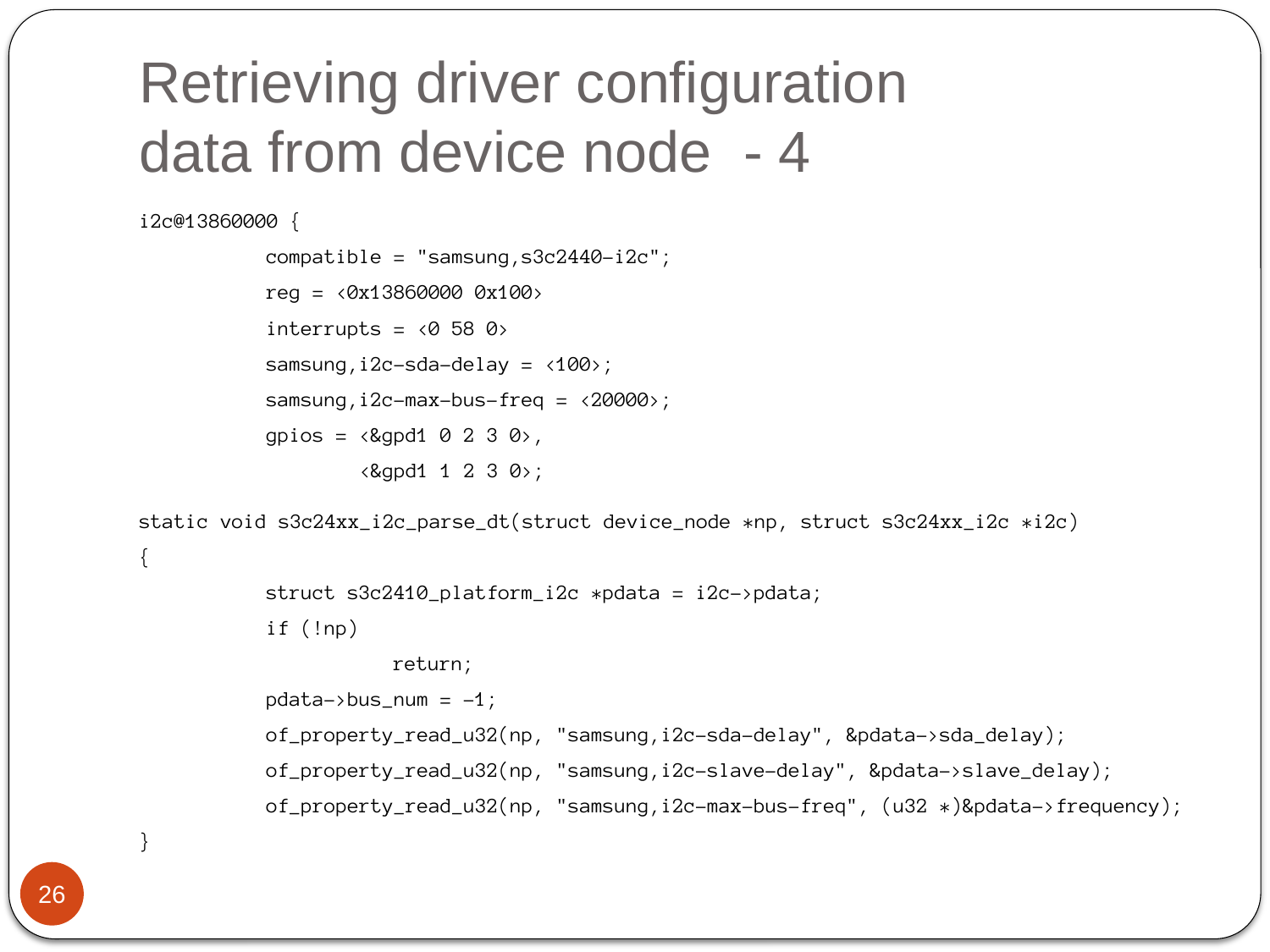

# Retrieving driver configuration data from device node  - 4
i2c@13860000 {
	compatible = "samsung,s3c2440-i2c";
	reg = <0x13860000 0x100>
	interrupts = <0 58 0>
	samsung,i2c-sda-delay = <100>;
	samsung,i2c-max-bus-freq = <20000>;
	gpios = <&gpd1 0 2 3 0>,
	        <&gpd1 1 2 3 0>;
static void s3c24xx_i2c_parse_dt(struct device_node *np, struct s3c24xx_i2c *i2c)
{
	struct s3c2410_platform_i2c *pdata = i2c->pdata;
	if (!np)
		return;
	pdata->bus_num = -1;
	of_property_read_u32(np, "samsung,i2c-sda-delay", &pdata->sda_delay);
	of_property_read_u32(np, "samsung,i2c-slave-delay", &pdata->slave_delay);
	of_property_read_u32(np, "samsung,i2c-max-bus-freq", (u32 *)&pdata->frequency);
}
26